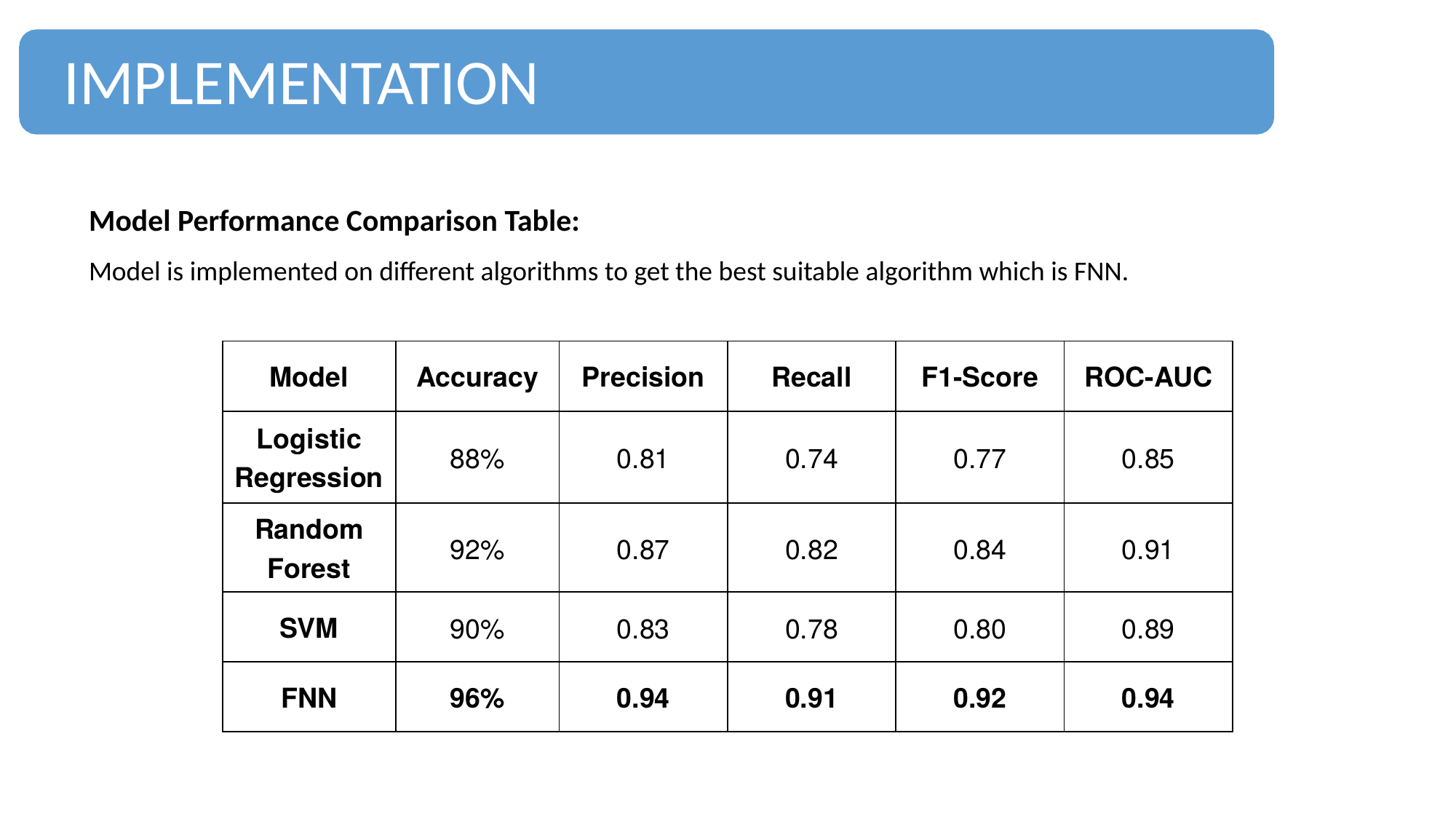

IMPLEMENTATION

Model Performance Comparison Table:
Model is implemented on different algorithms to get the best suitable algorithm which is FNN.
| Model | Accuracy | Precision | Recall | F1-Score | ROC-AUC |
| --- | --- | --- | --- | --- | --- |
| Logistic Regression | 88% | 0.81 | 0.74 | 0.77 | 0.85 |
| Random Forest | 92% | 0.87 | 0.82 | 0.84 | 0.91 |
| SVM | 90% | 0.83 | 0.78 | 0.80 | 0.89 |
| FNN | 96% | 0.94 | 0.91 | 0.92 | 0.94 |